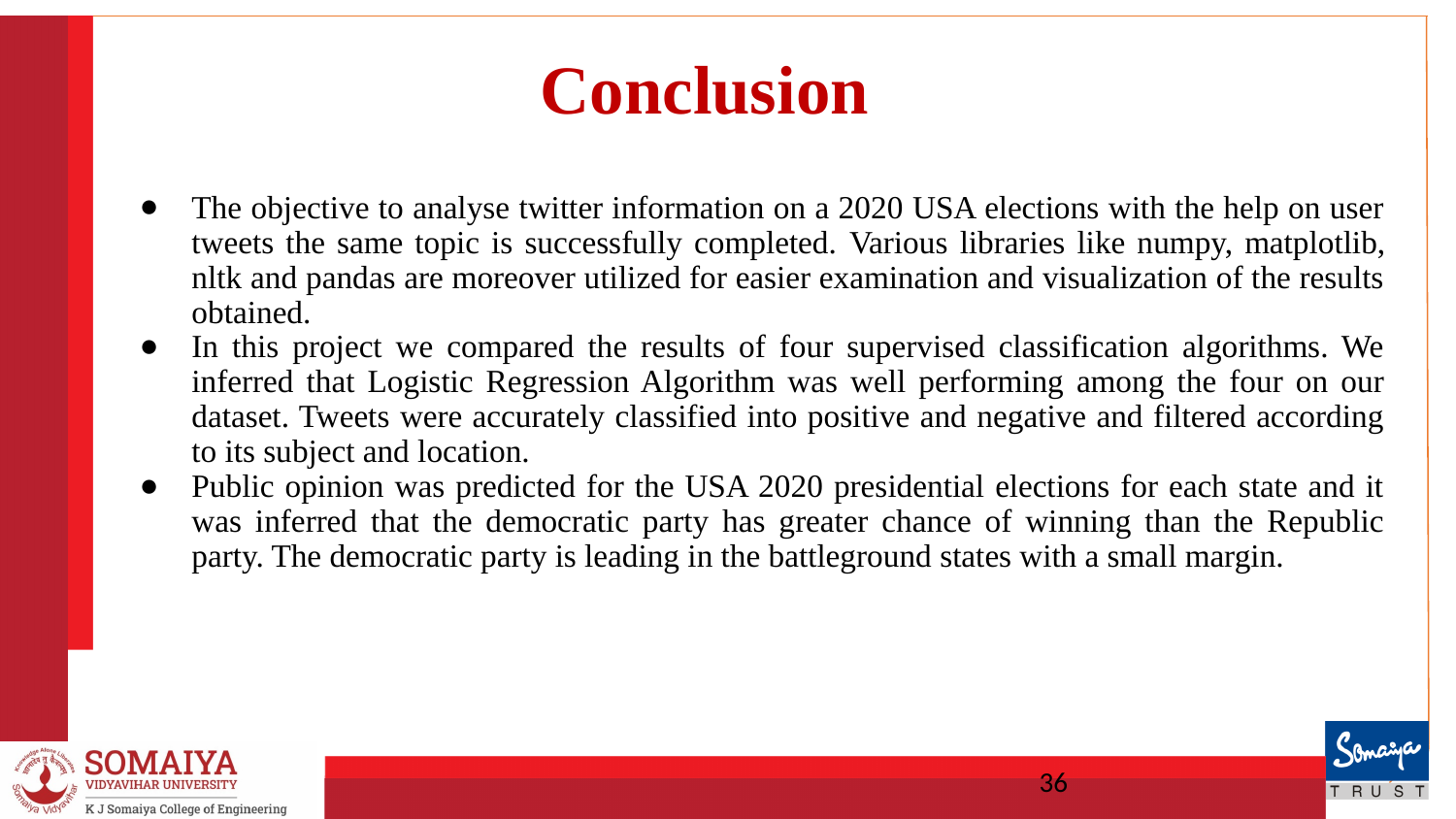

Conclusion
The objective to analyse twitter information on a 2020 USA elections with the help on user tweets the same topic is successfully completed. Various libraries like numpy, matplotlib, nltk and pandas are moreover utilized for easier examination and visualization of the results obtained.
In this project we compared the results of four supervised classification algorithms. We inferred that Logistic Regression Algorithm was well performing among the four on our dataset. Tweets were accurately classified into positive and negative and filtered according to its subject and location.
Public opinion was predicted for the USA 2020 presidential elections for each state and it was inferred that the democratic party has greater chance of winning than the Republic party. The democratic party is leading in the battleground states with a small margin.
36